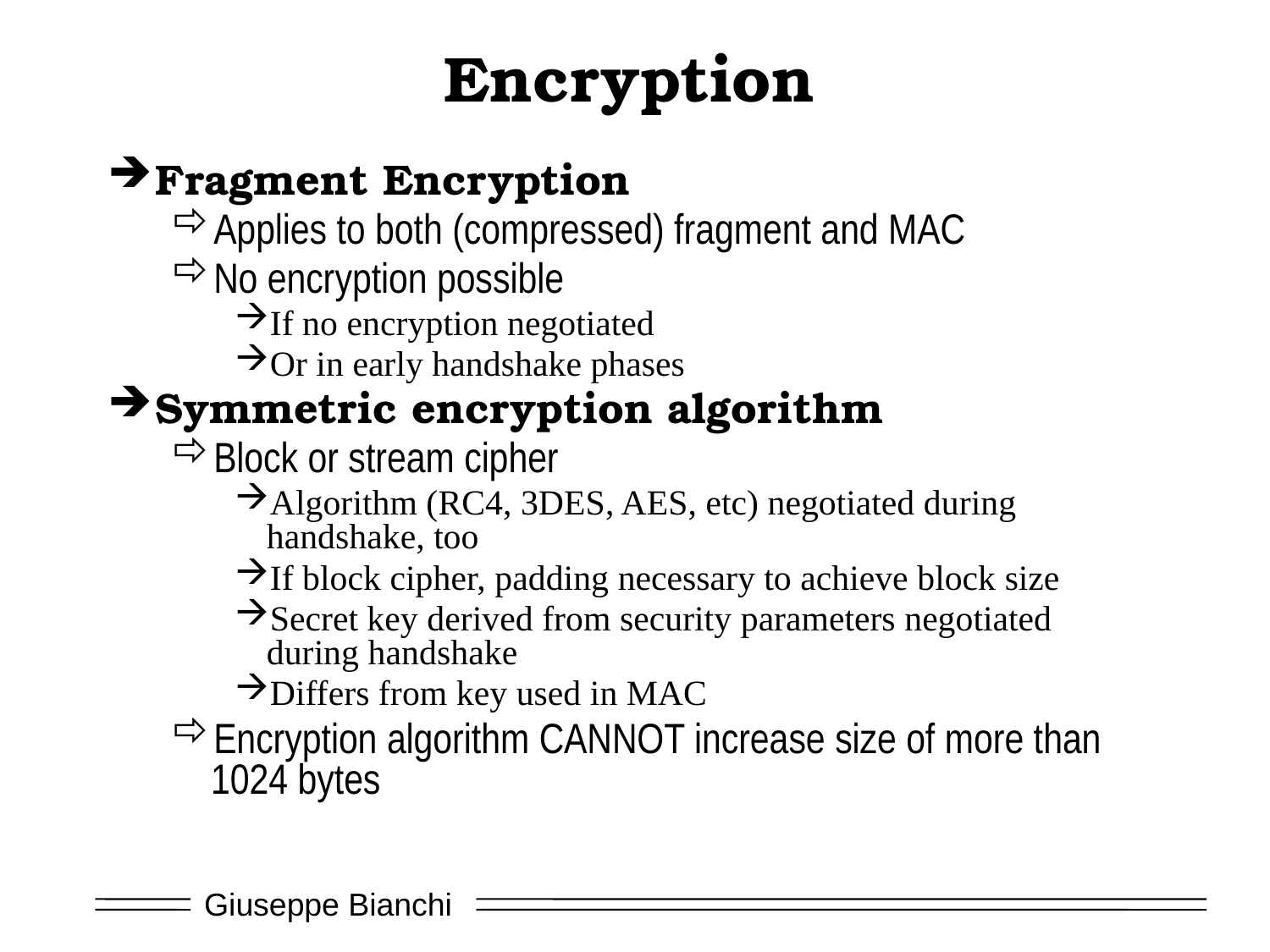

# Encryption
Fragment Encryption
Applies to both (compressed) fragment and MAC
No encryption possible
If no encryption negotiated
Or in early handshake phases
Symmetric encryption algorithm
Block or stream cipher
Algorithm (RC4, 3DES, AES, etc) negotiated during handshake, too
If block cipher, padding necessary to achieve block size
Secret key derived from security parameters negotiated during handshake
Differs from key used in MAC
Encryption algorithm CANNOT increase size of more than 1024 bytes